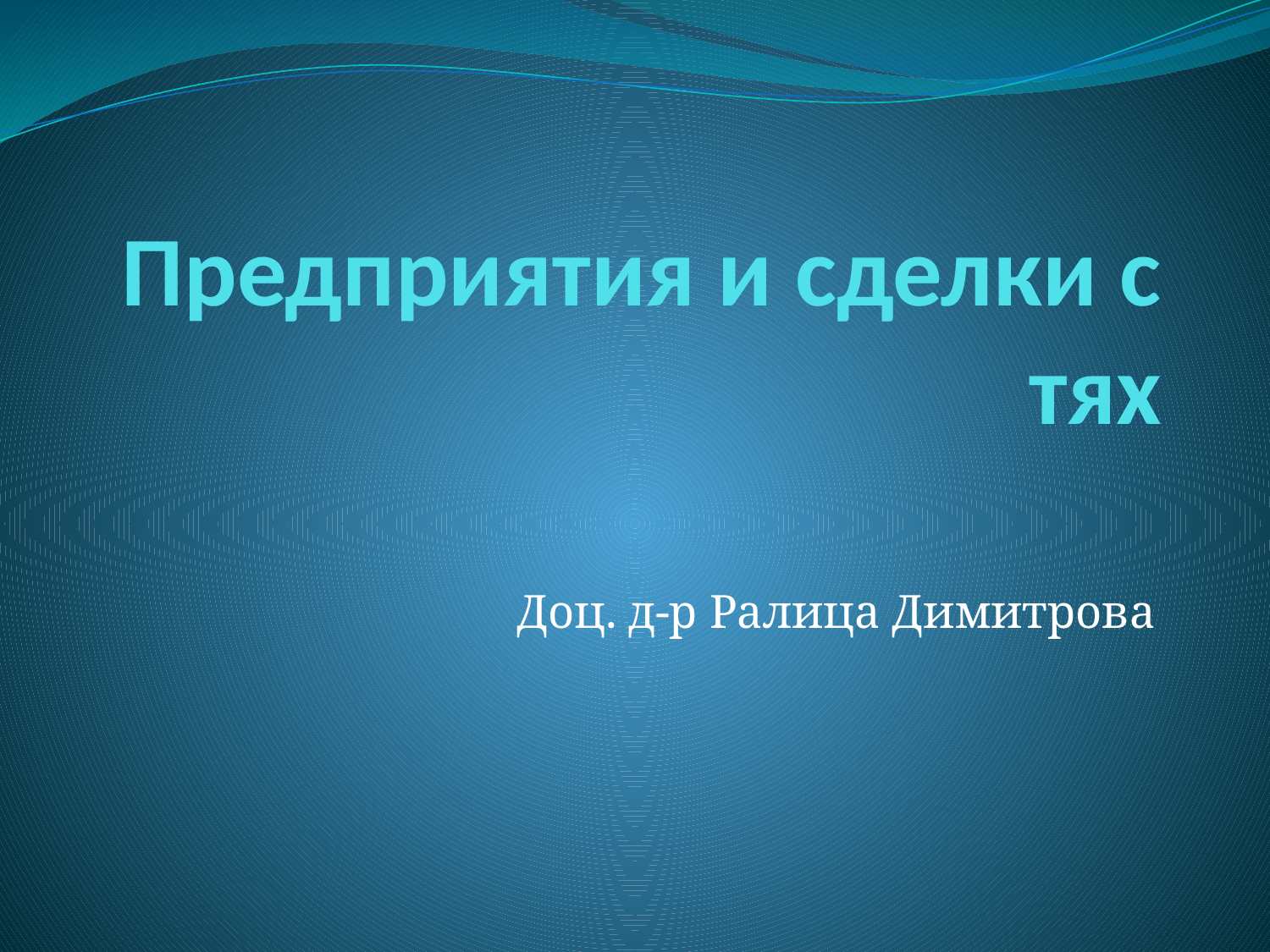

# Предприятия и сделки с тях

Доц. д-р Ралица Димитрова